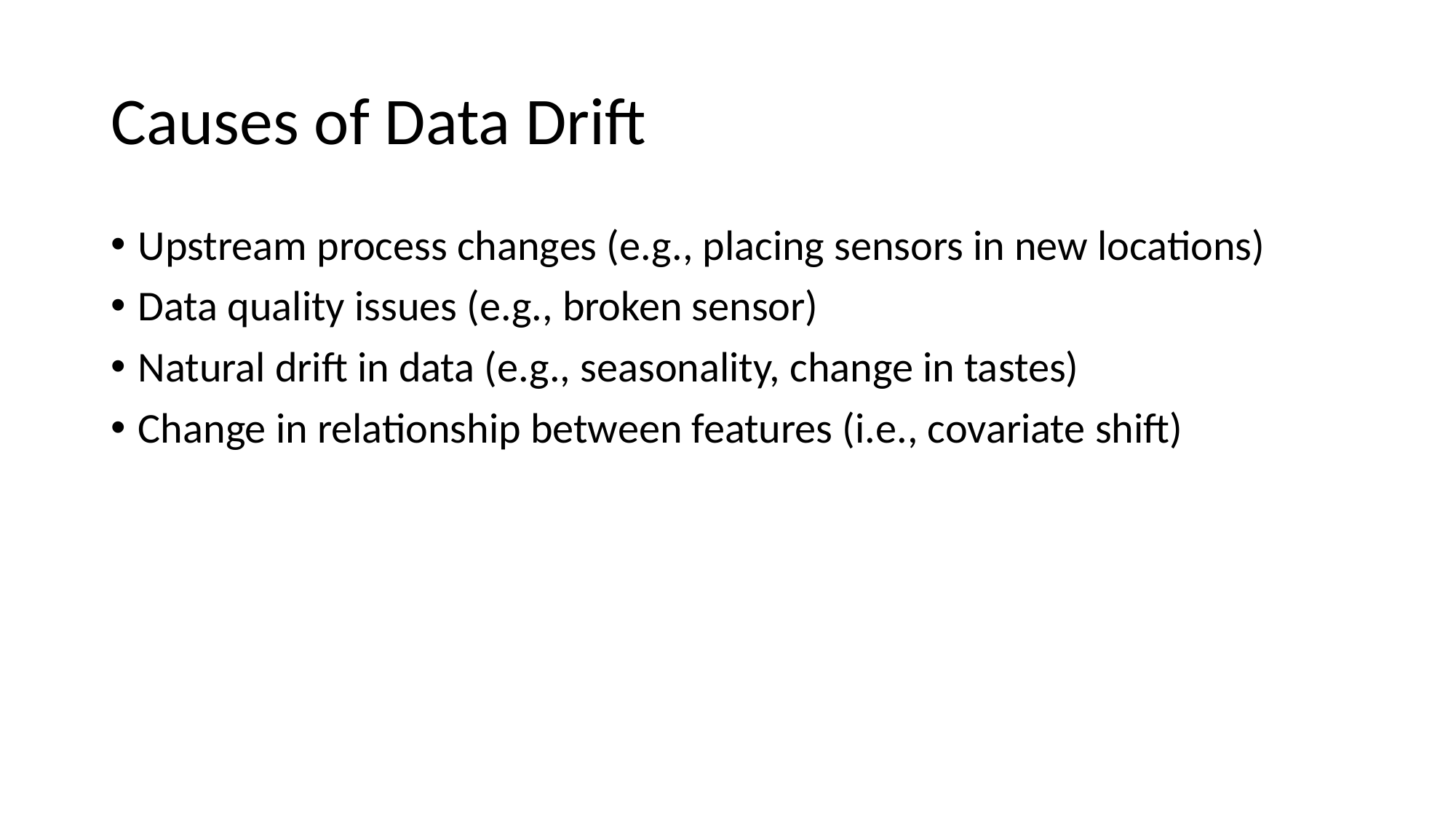

# Causes of Data Drift
Upstream process changes (e.g., placing sensors in new locations)
Data quality issues (e.g., broken sensor)
Natural drift in data (e.g., seasonality, change in tastes)
Change in relationship between features (i.e., covariate shift)